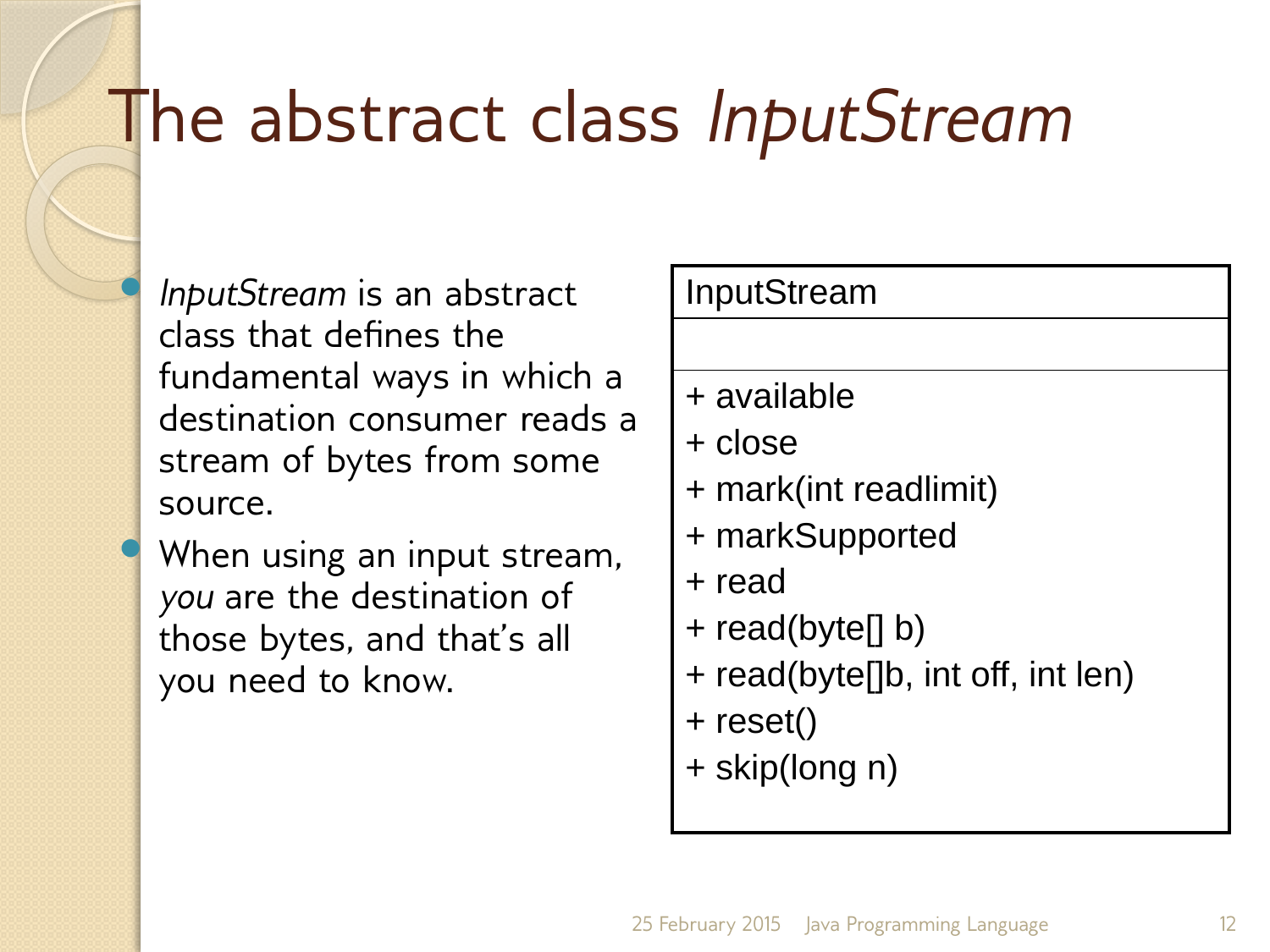

# The abstract class InputStream
InputStream is an abstract class that defines the fundamental ways in which a destination consumer reads a stream of bytes from some source.
When using an input stream, you are the destination of those bytes, and that’s all you need to know.
| InputStream |
| --- |
|  |
| + available + close + mark(int readlimit) + markSupported + read + read(byte[] b) + read(byte[]b, int off, int len) + reset() + skip(long n) |
25 February 2015
Java Programming Language
12